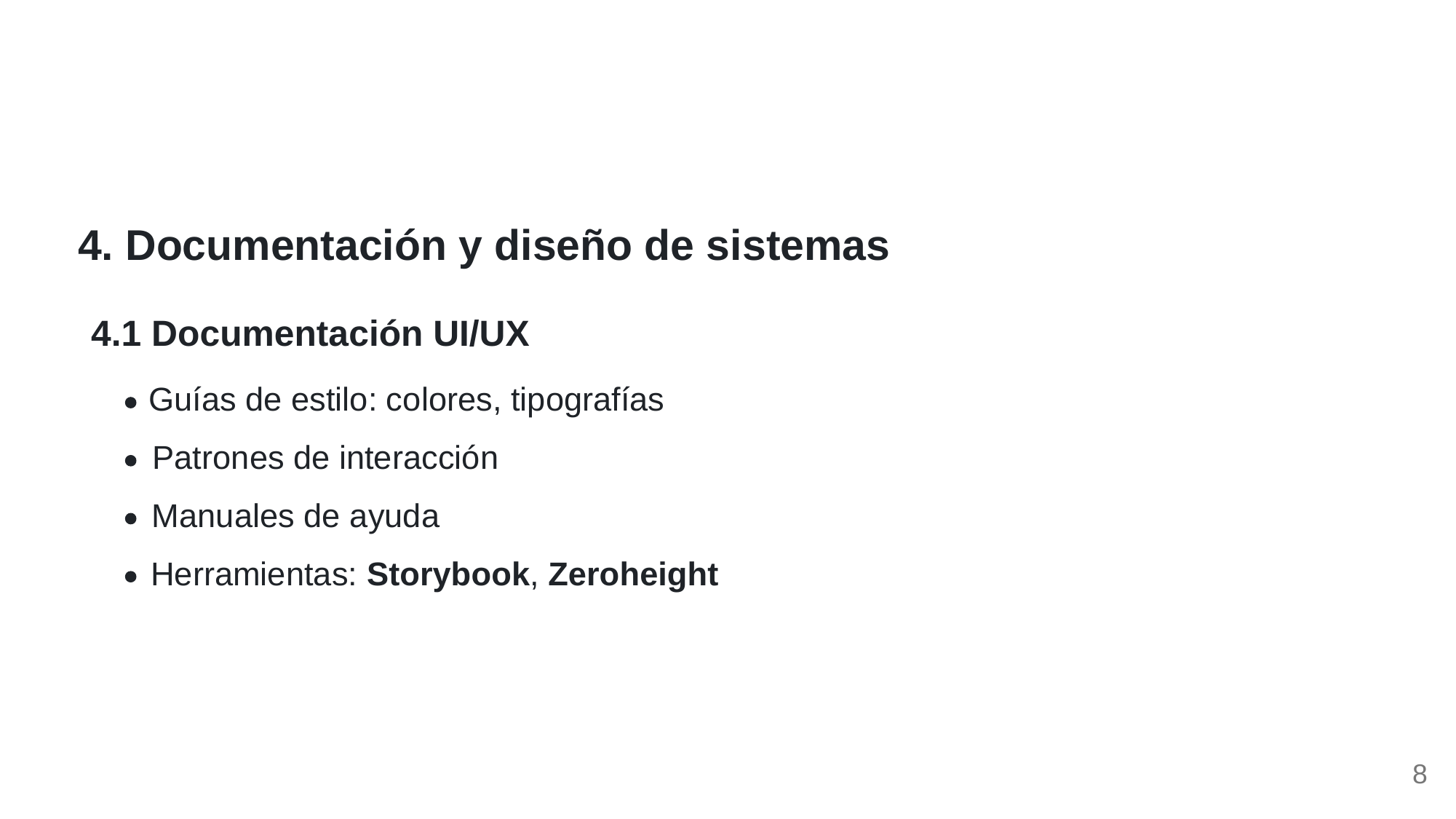

4. Documentación y diseño de sistemas
4.1 Documentación UI/UX
Guías de estilo: colores, tipografías

Patrones de interacción

Manuales de ayuda

Herramientas: Storybook, Zeroheight

8